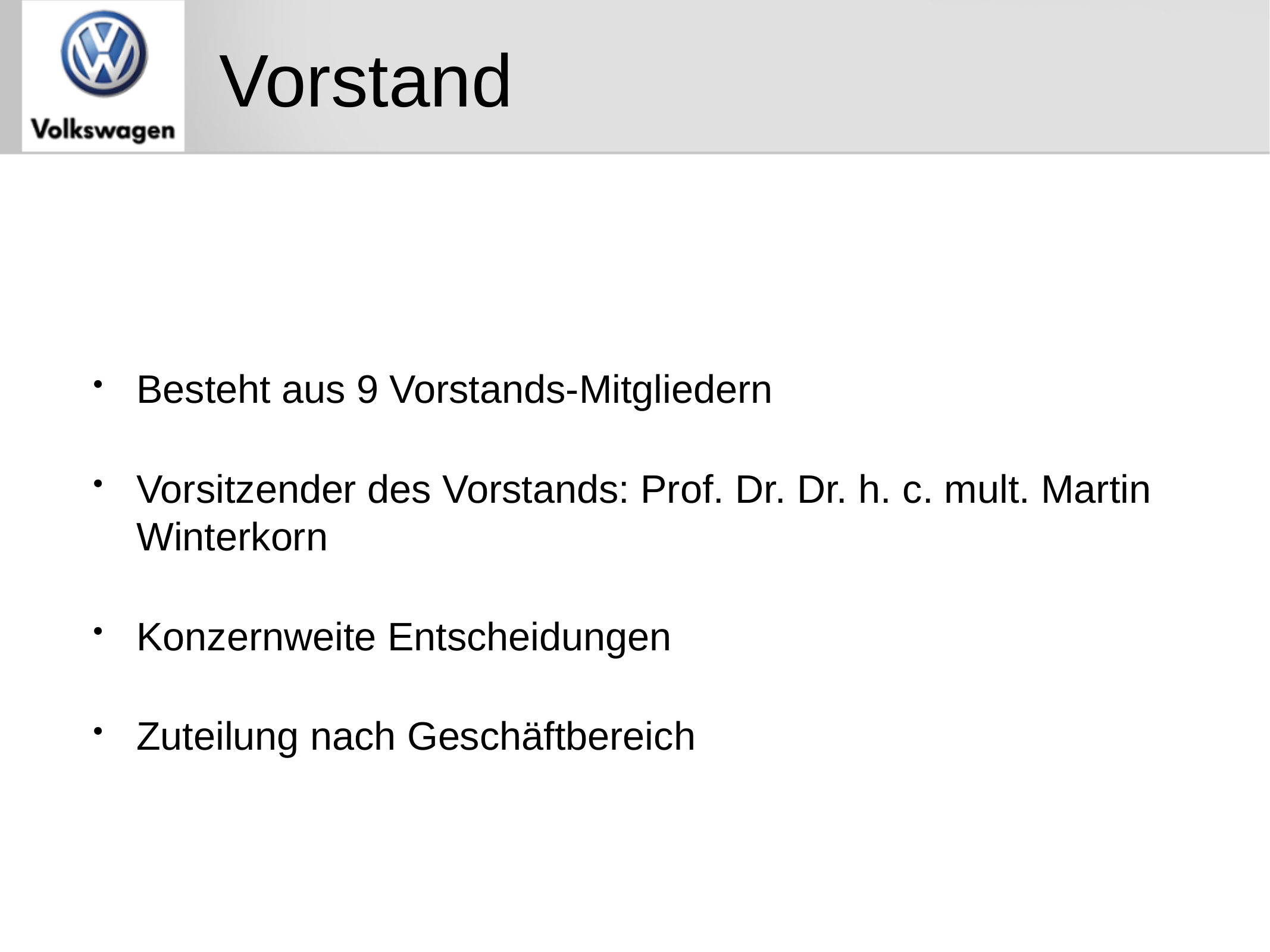

# Vorstand
Besteht aus 9 Vorstands-Mitgliedern
Vorsitzender des Vorstands: Prof. Dr. Dr. h. c. mult. Martin Winterkorn
Konzernweite Entscheidungen
Zuteilung nach Geschäftbereich